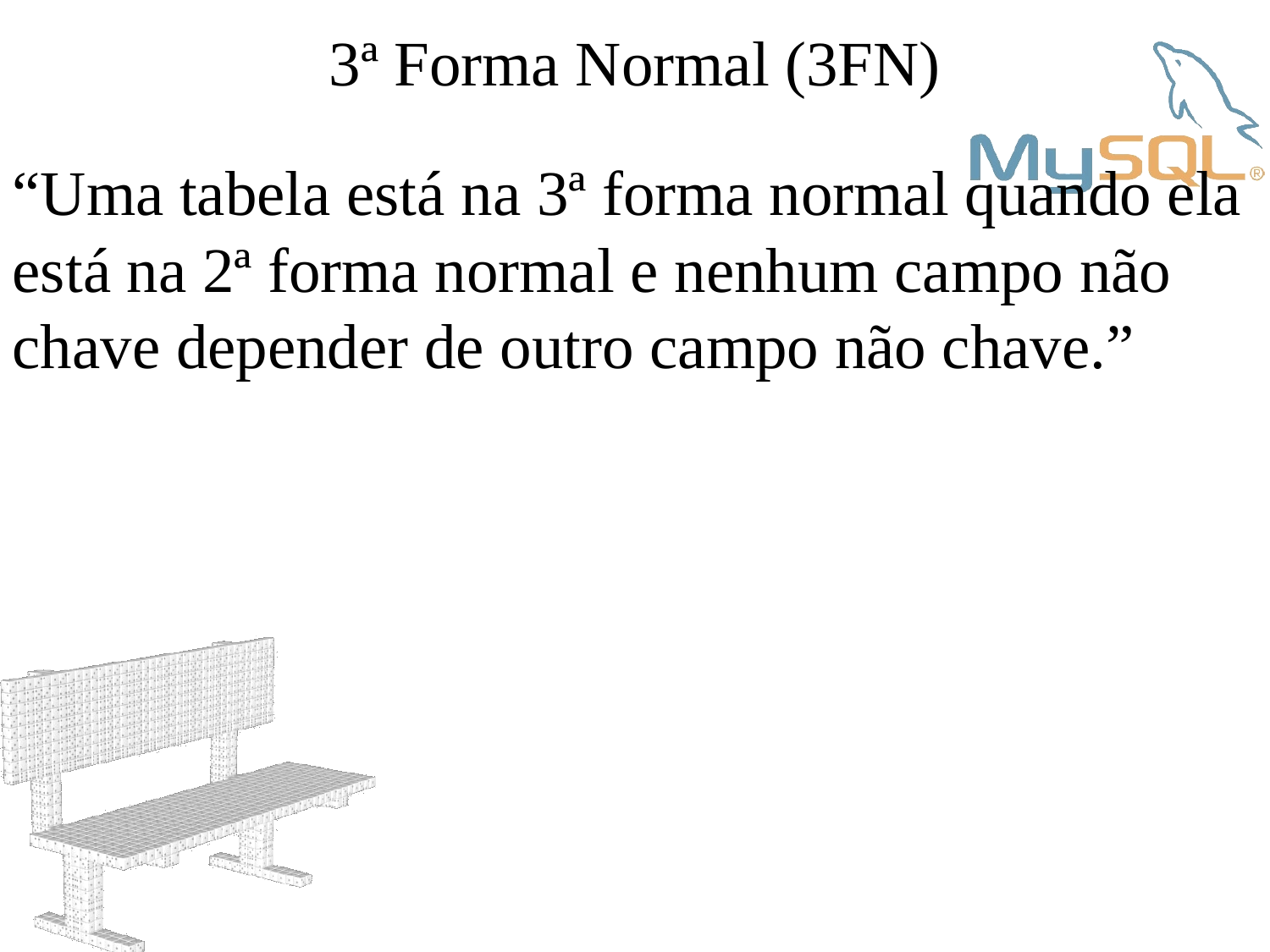

3ª Forma Normal (3FN)
“Uma tabela está na 3ª forma normal quando ela está na 2ª forma normal e nenhum campo não chave depender de outro campo não chave.”